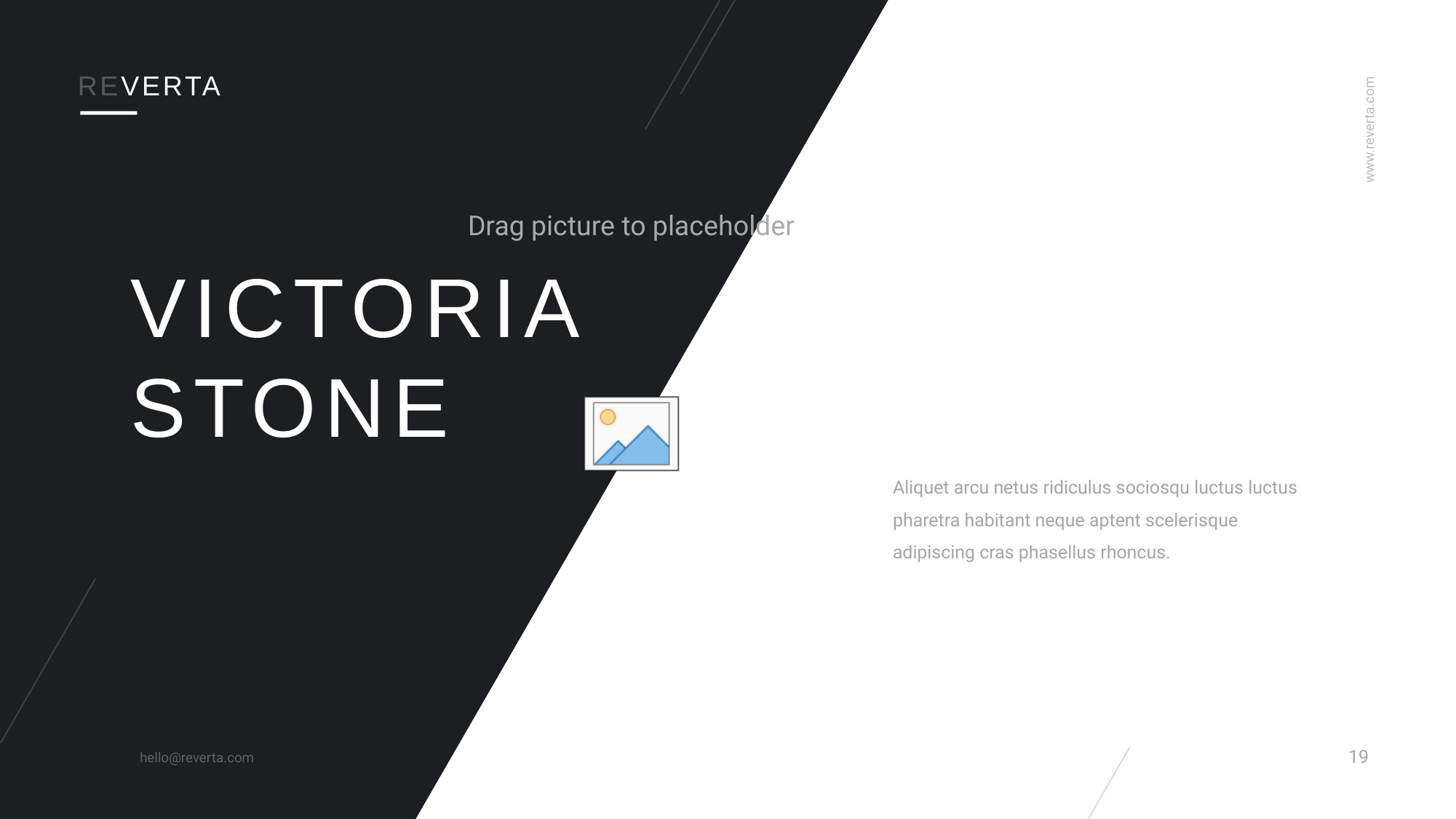

REVERTA

www.reverta.com

Victoria
Stone
Aliquet arcu netus ridiculus sociosqu luctus luctus pharetra habitant neque aptent scelerisque adipiscing cras phasellus rhoncus.

19
hello@reverta.com